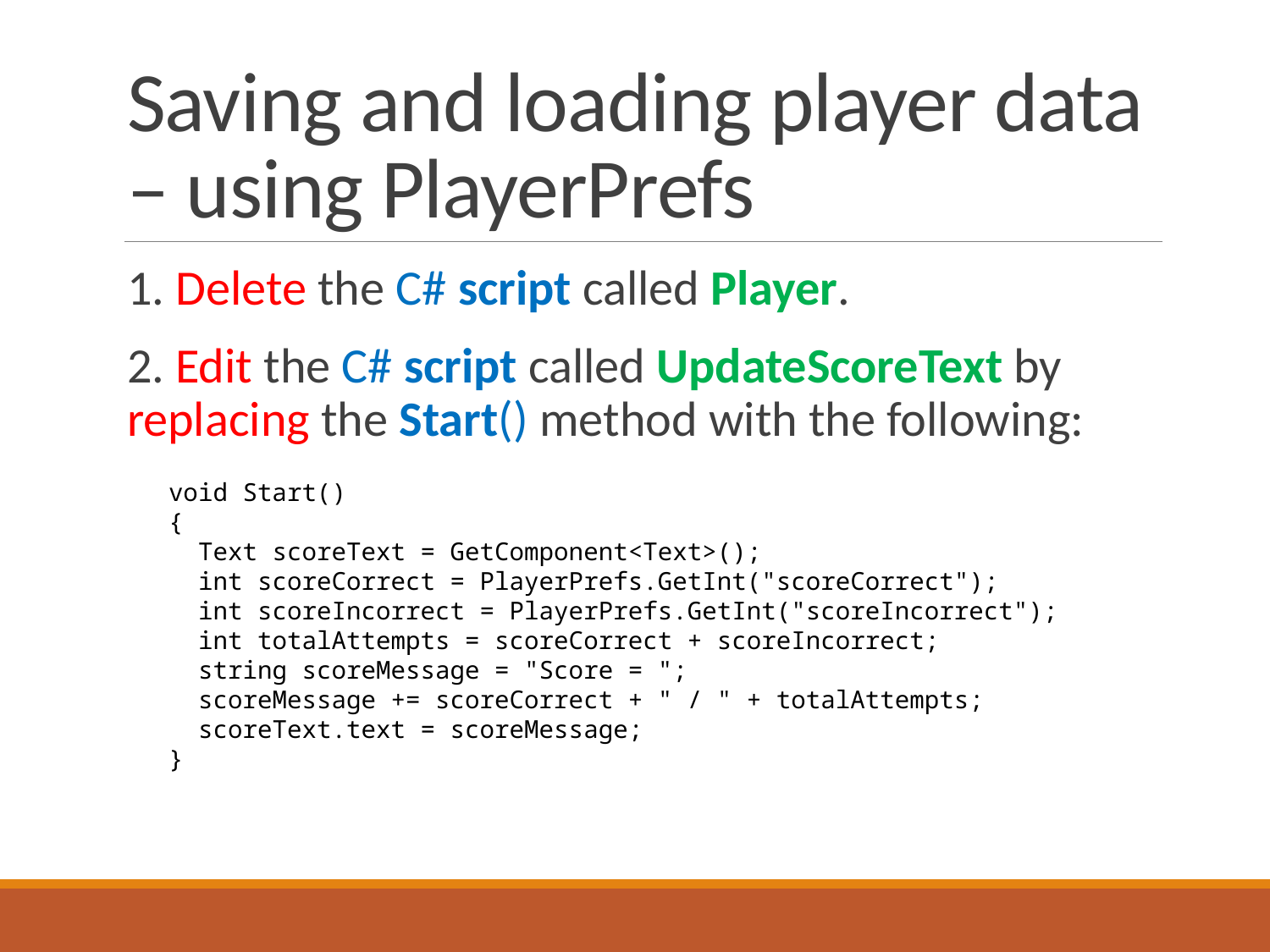

# Saving and loading player data – using PlayerPrefs
1. Delete the C# script called Player.
2. Edit the C# script called UpdateScoreText by replacing the Start() method with the following:
void Start()
{
  Text scoreText = GetComponent<Text>();
  int scoreCorrect = PlayerPrefs.GetInt("scoreCorrect");
  int scoreIncorrect = PlayerPrefs.GetInt("scoreIncorrect");
  int totalAttempts = scoreCorrect + scoreIncorrect;
  string scoreMessage = "Score = ";
  scoreMessage += scoreCorrect + " / " + totalAttempts;
  scoreText.text = scoreMessage;
}